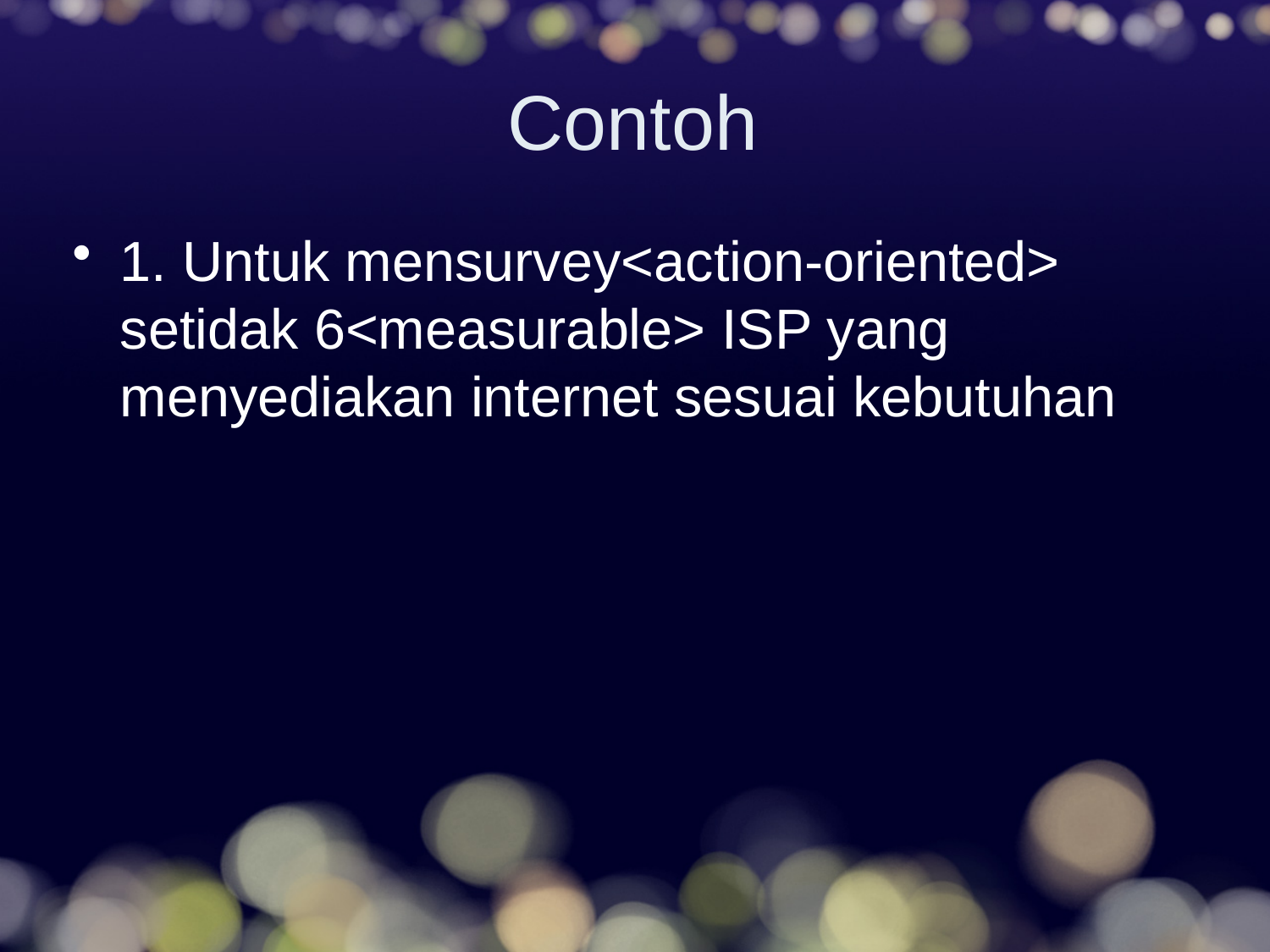

# Contoh
1. Untuk mensurvey<action-oriented> setidak 6<measurable> ISP yang menyediakan internet sesuai kebutuhan